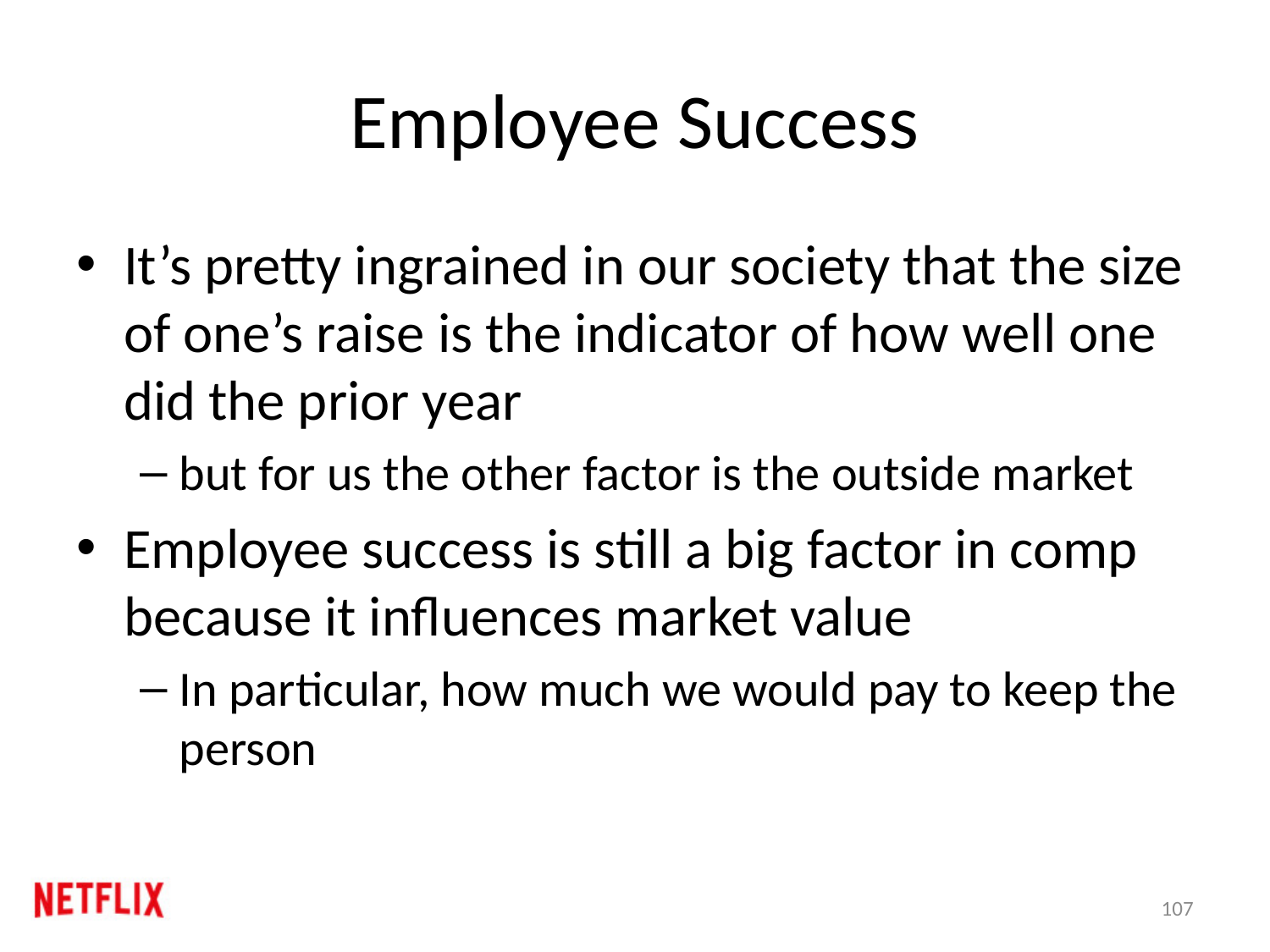

# Employee Success
It’s pretty ingrained in our society that the size of one’s raise is the indicator of how well one did the prior year
but for us the other factor is the outside market
Employee success is still a big factor in comp because it influences market value
In particular, how much we would pay to keep the person
107